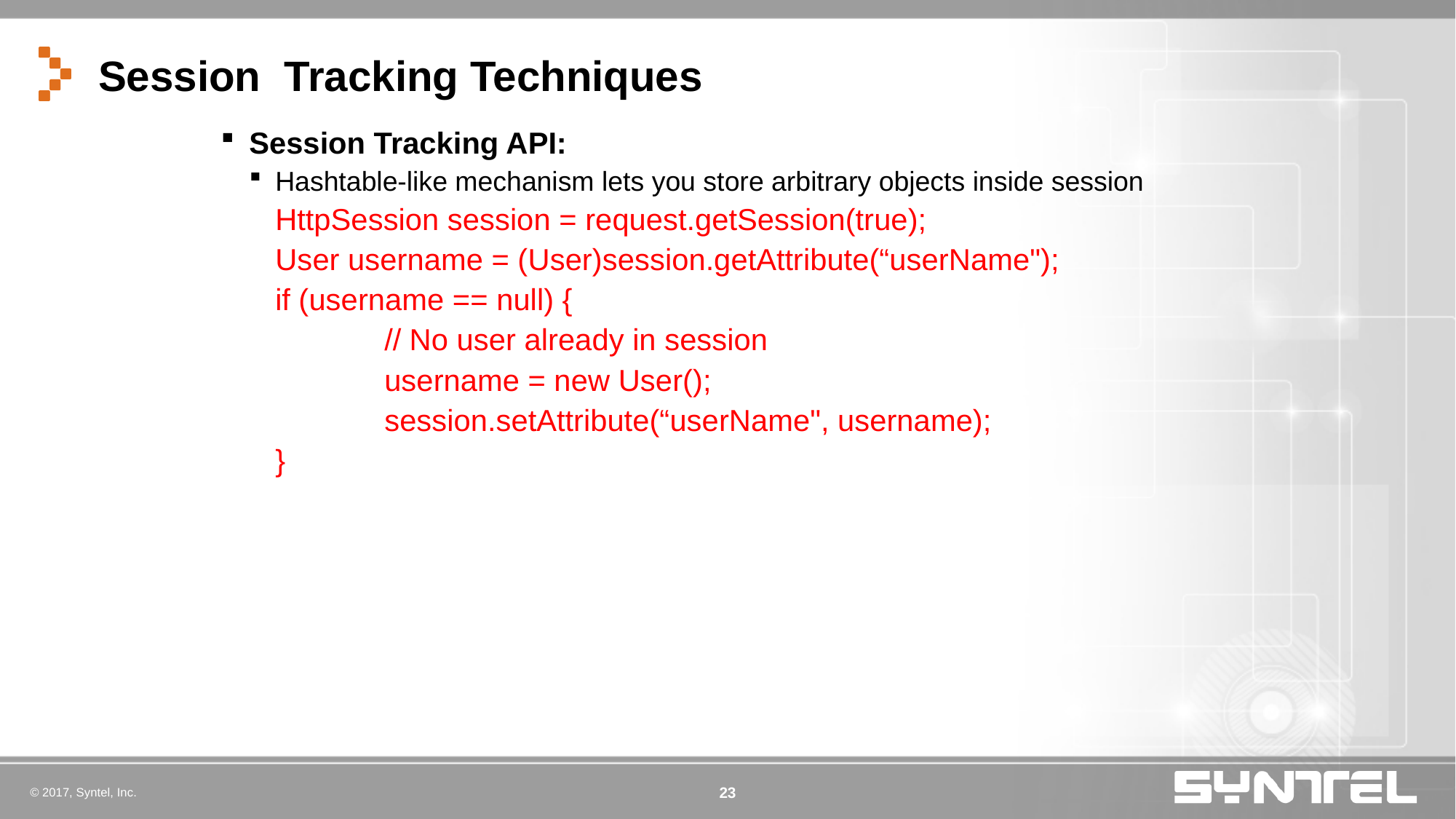

# Session  Tracking Techniques
Session Tracking API:
Hashtable-like mechanism lets you store arbitrary objects inside session
HttpSession session = request.getSession(true);
User username = (User)session.getAttribute(“userName");
if (username == null) {
// No user already in session
username = new User();
session.setAttribute(“userName", username);
}